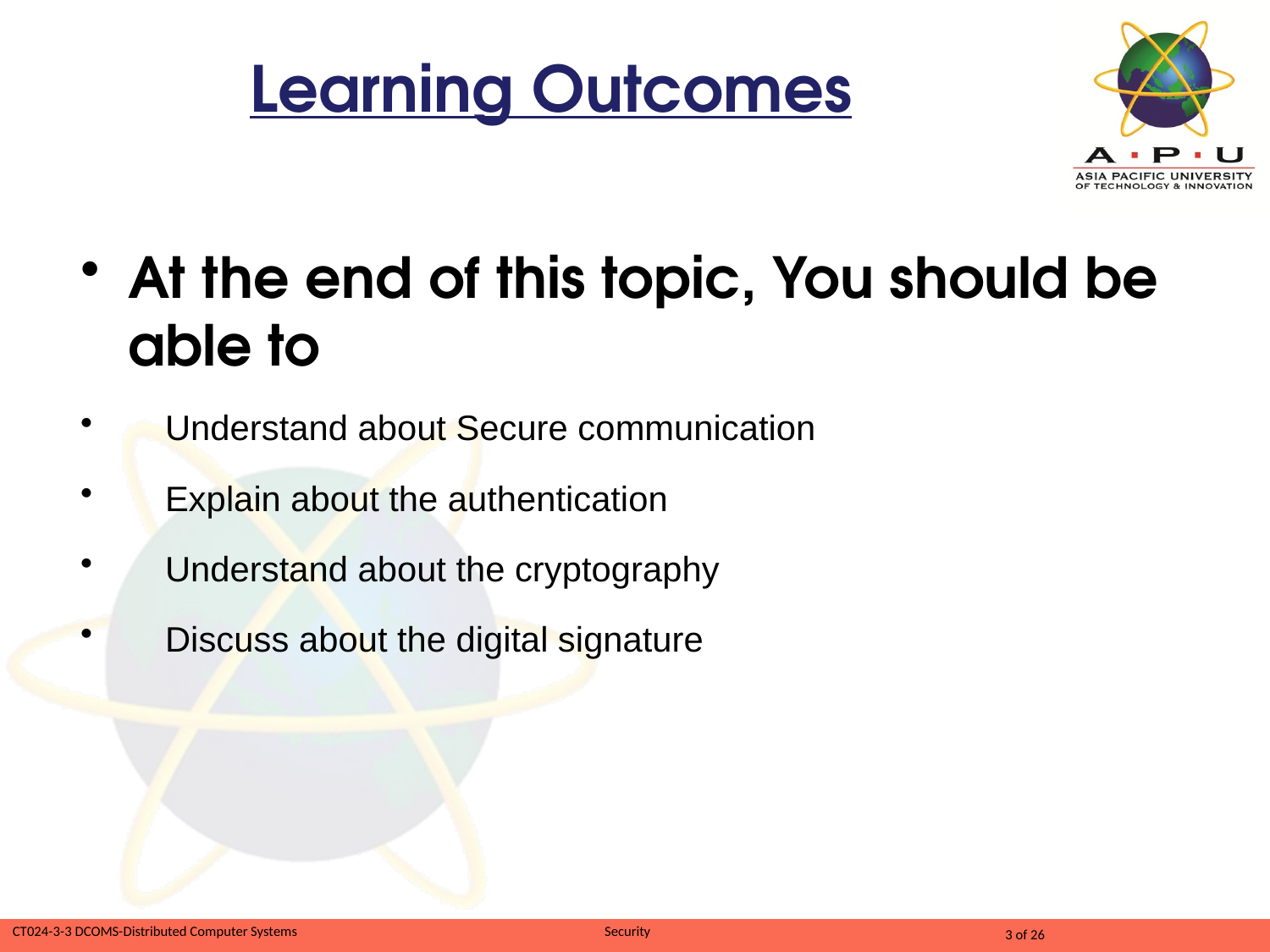

Learning Outcomes
At the end of this topic, You should be able to
Understand about Secure communication
Explain about the authentication
Understand about the cryptography
Discuss about the digital signature